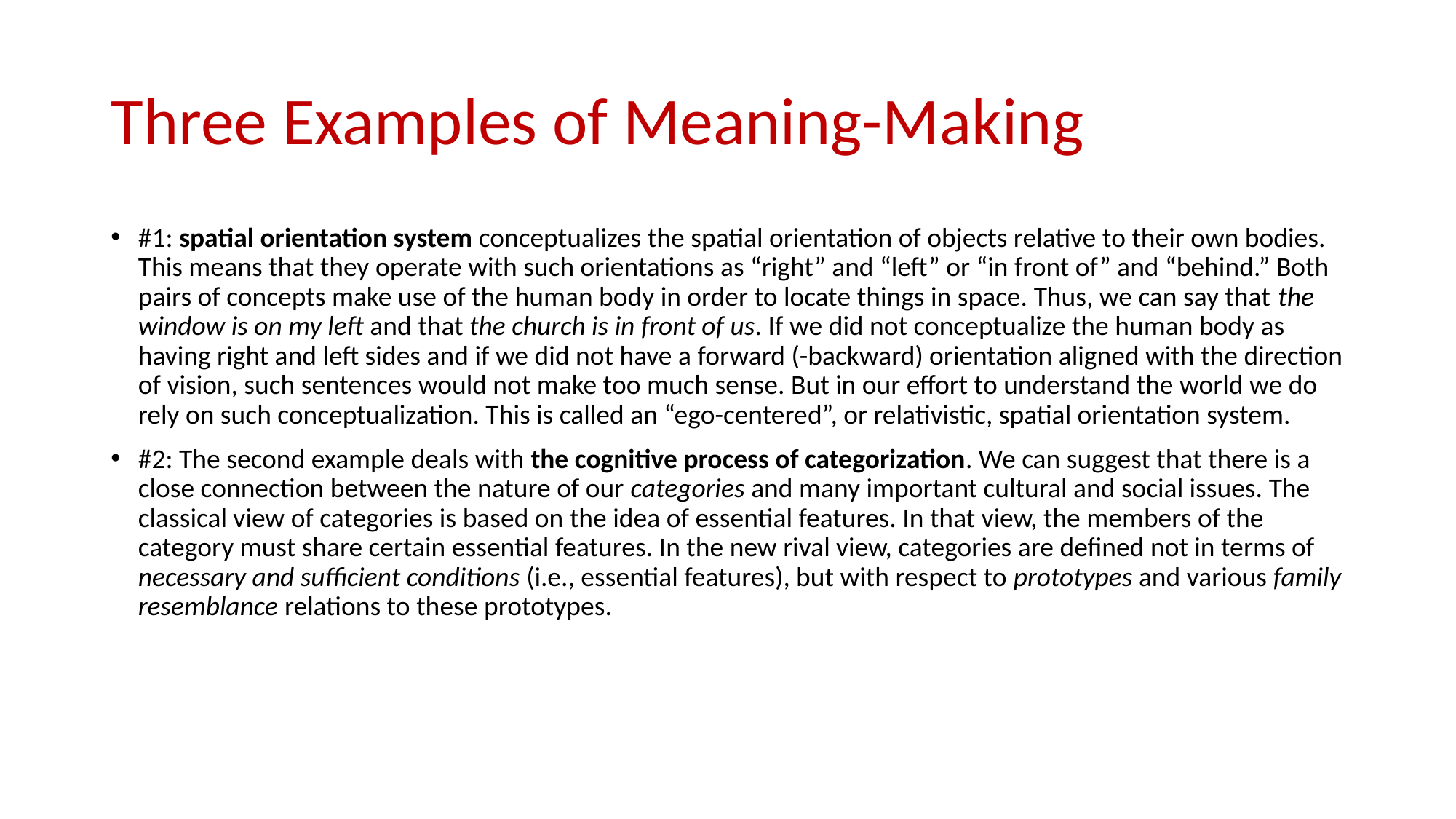

# Three Examples of Meaning-Making
#1: spatial orientation system conceptualizes the spatial orientation of objects relative to their own bodies. This means that they operate with such orientations as “right” and “left” or “in front of” and “behind.” Both pairs of concepts make use of the human body in order to locate things in space. Thus, we can say that the window is on my left and that the church is in front of us. If we did not conceptualize the human body as having right and left sides and if we did not have a forward (-backward) orientation aligned with the direction of vision, such sentences would not make too much sense. But in our effort to understand the world we do rely on such conceptualization. This is called an “ego-centered”, or relativistic, spatial orientation system.
#2: The second example deals with the cognitive process of categorization. We can suggest that there is a close connection between the nature of our categories and many important cultural and social issues. The classical view of categories is based on the idea of essential features. In that view, the members of the category must share certain essential features. In the new rival view, categories are defined not in terms of necessary and sufficient conditions (i.e., essential features), but with respect to prototypes and various family resemblance relations to these prototypes.